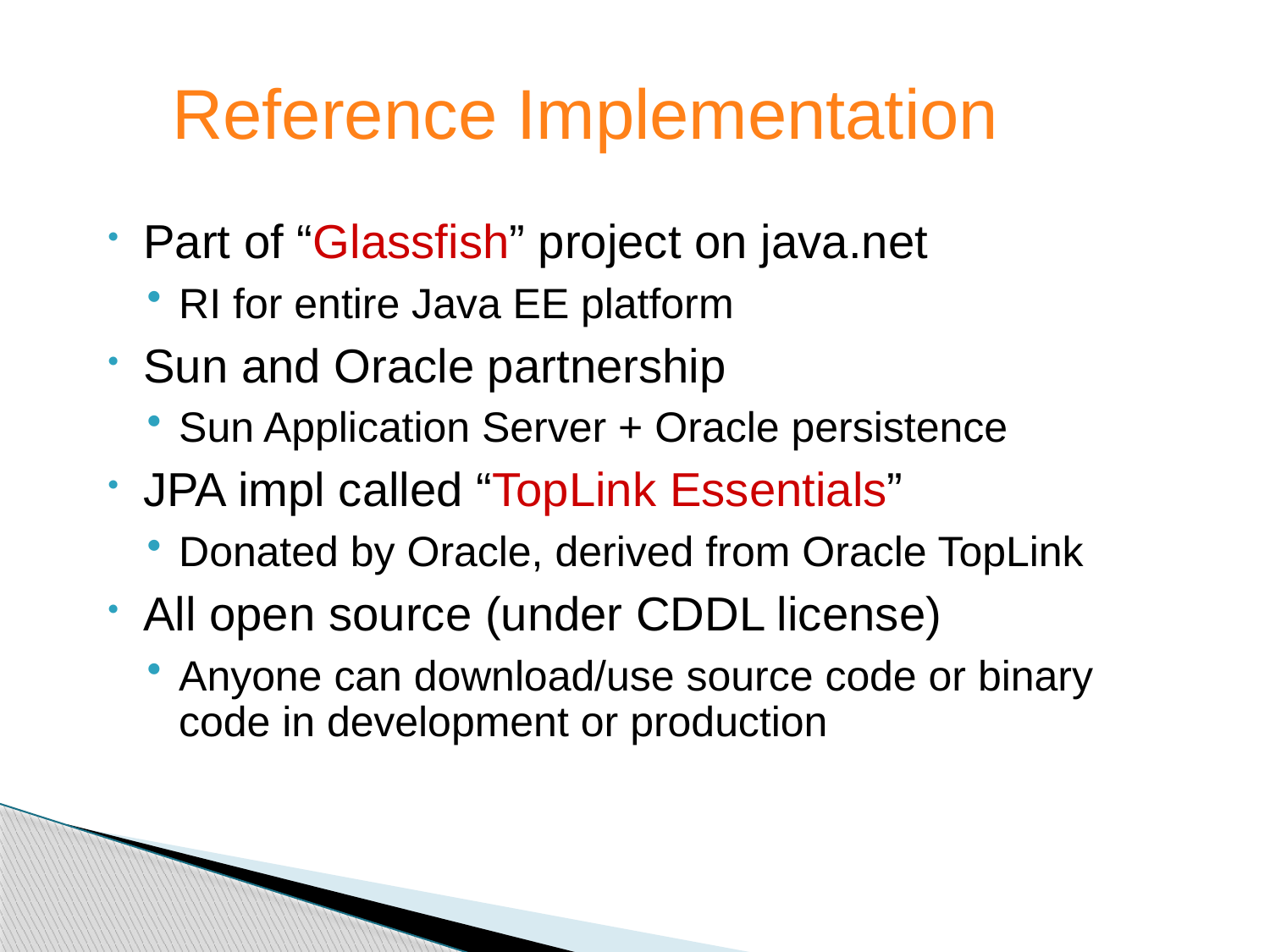

Reference Implementation
Part of “Glassfish” project on java.net
RI for entire Java EE platform
Sun and Oracle partnership
Sun Application Server + Oracle persistence
JPA impl called “TopLink Essentials”
Donated by Oracle, derived from Oracle TopLink
All open source (under CDDL license)
Anyone can download/use source code or binary code in development or production